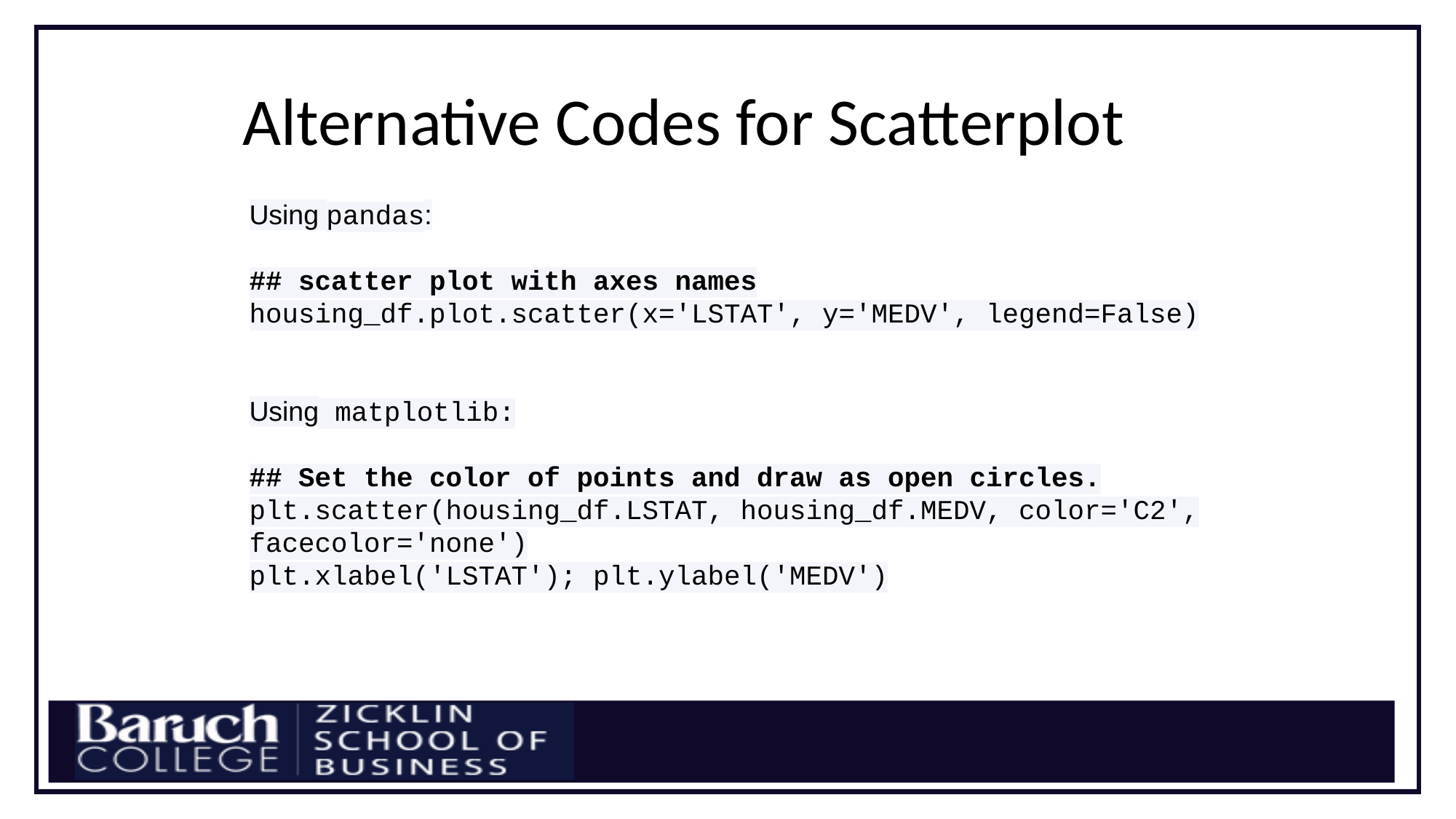

# Alternative Codes for Scatterplot
Using pandas:

## scatter plot with axes names
housing_df.plot.scatter(x='LSTAT', y='MEDV', legend=False)

Using matplotlib:

## Set the color of points and draw as open circles.
plt.scatter(housing_df.LSTAT, housing_df.MEDV, color='C2', facecolor='none')
plt.xlabel('LSTAT'); plt.ylabel('MEDV')